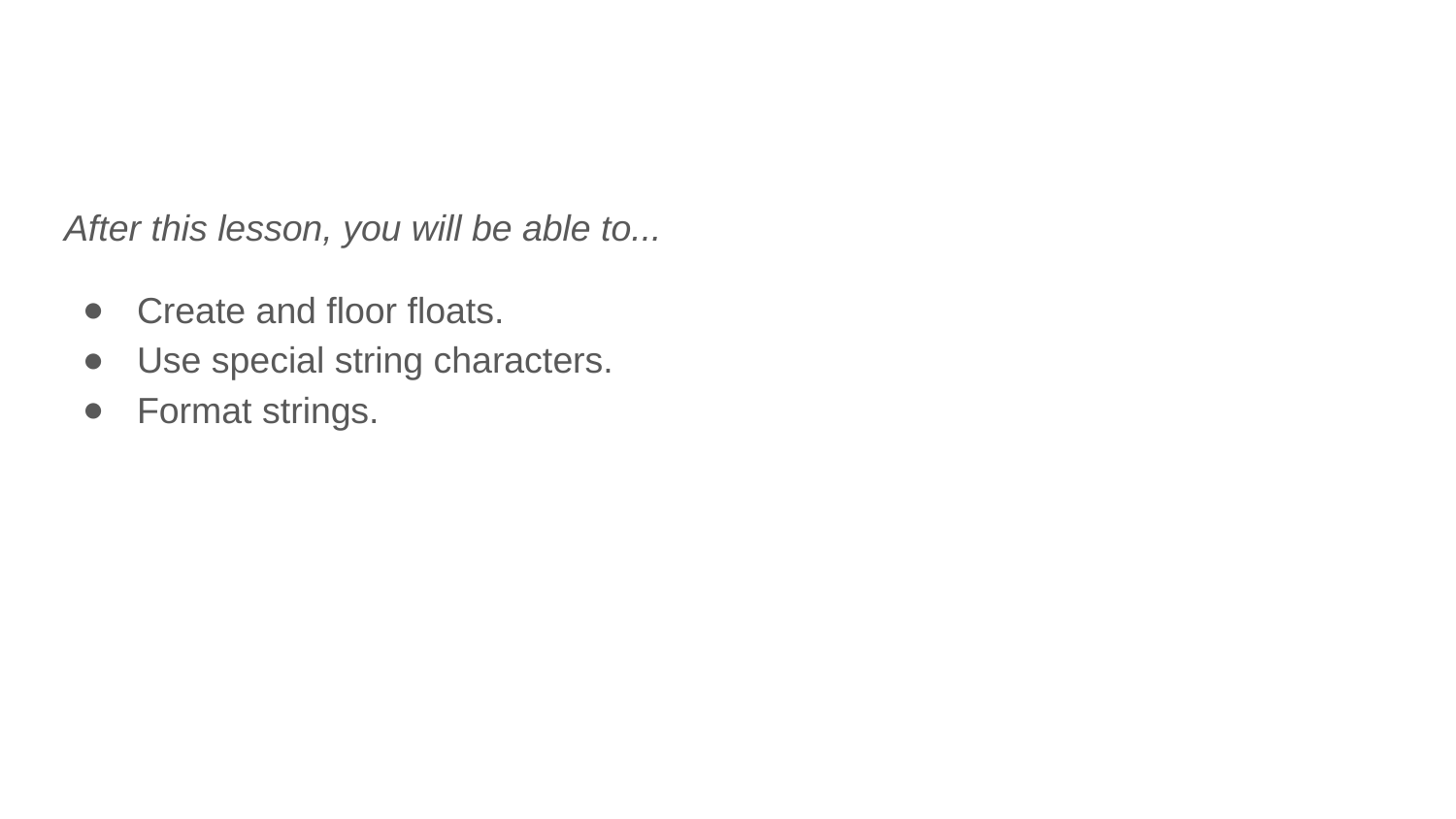

After this lesson, you will be able to...
Create and floor floats.
Use special string characters.
Format strings.